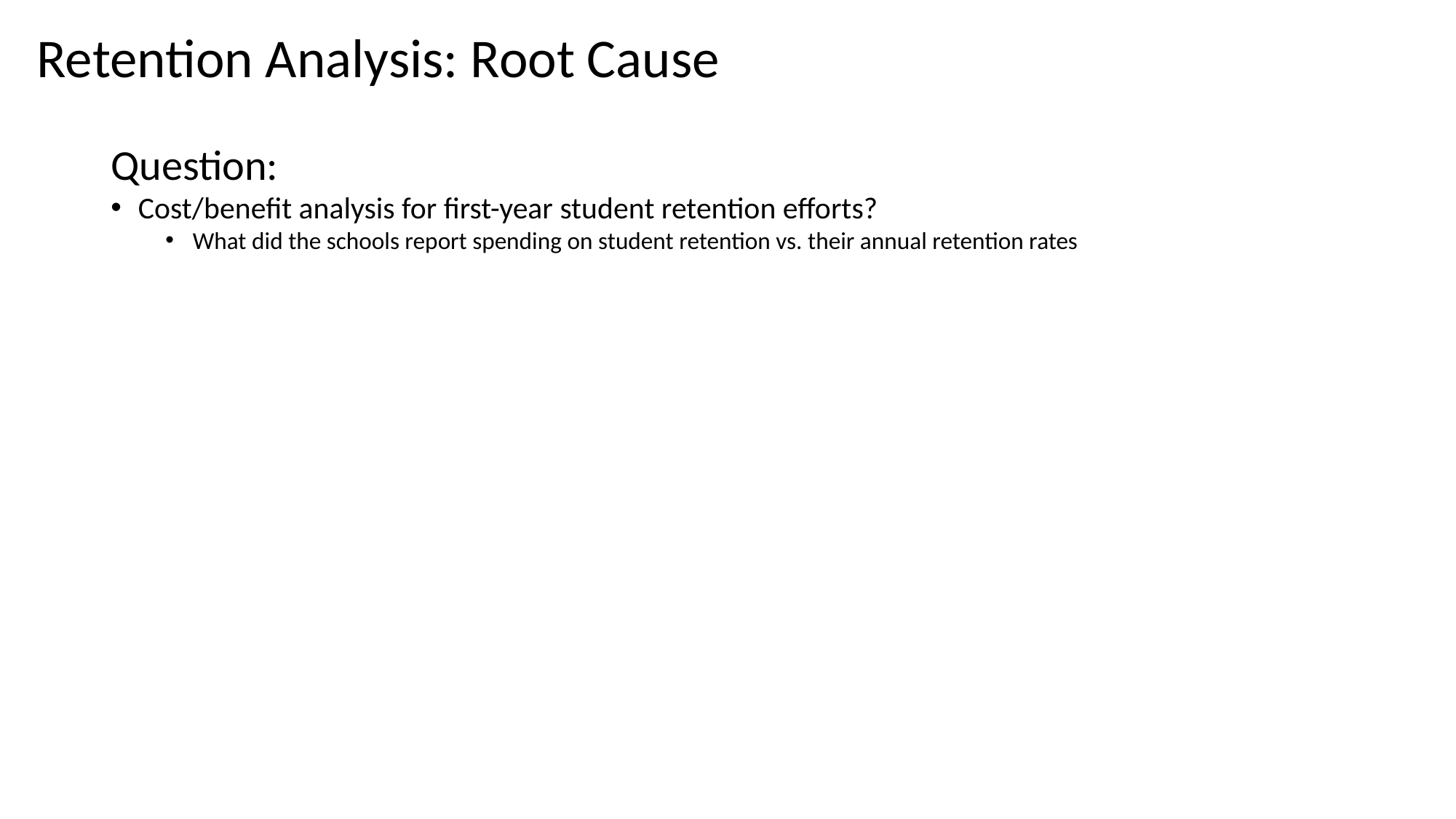

# Retention Analysis: Root Cause
Question:
Cost/benefit analysis for first-year student retention efforts?
What did the schools report spending on student retention vs. their annual retention rates